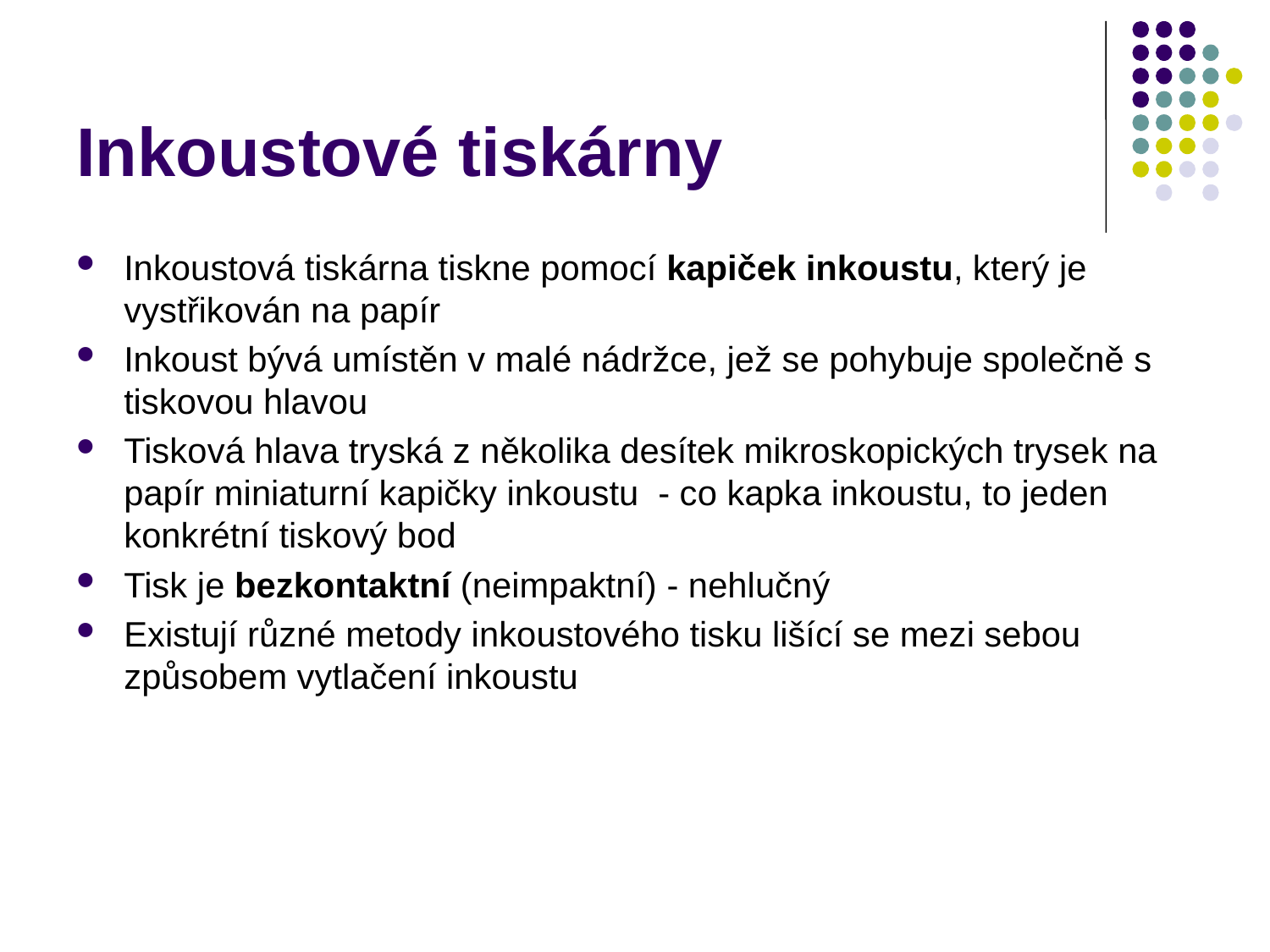

# Inkoustové tiskárny
Inkoustová tiskárna tiskne pomocí kapiček inkoustu, který je vystřikován na papír
Inkoust bývá umístěn v malé nádržce, jež se pohybuje společně s tiskovou hlavou
Tisková hlava tryská z několika desítek mikroskopických trysek na papír miniaturní kapičky inkoustu  - co kapka inkoustu, to jeden konkrétní tiskový bod
Tisk je bezkontaktní (neimpaktní) - nehlučný
Existují různé metody inkoustového tisku lišící se mezi sebou způsobem vytlačení inkoustu